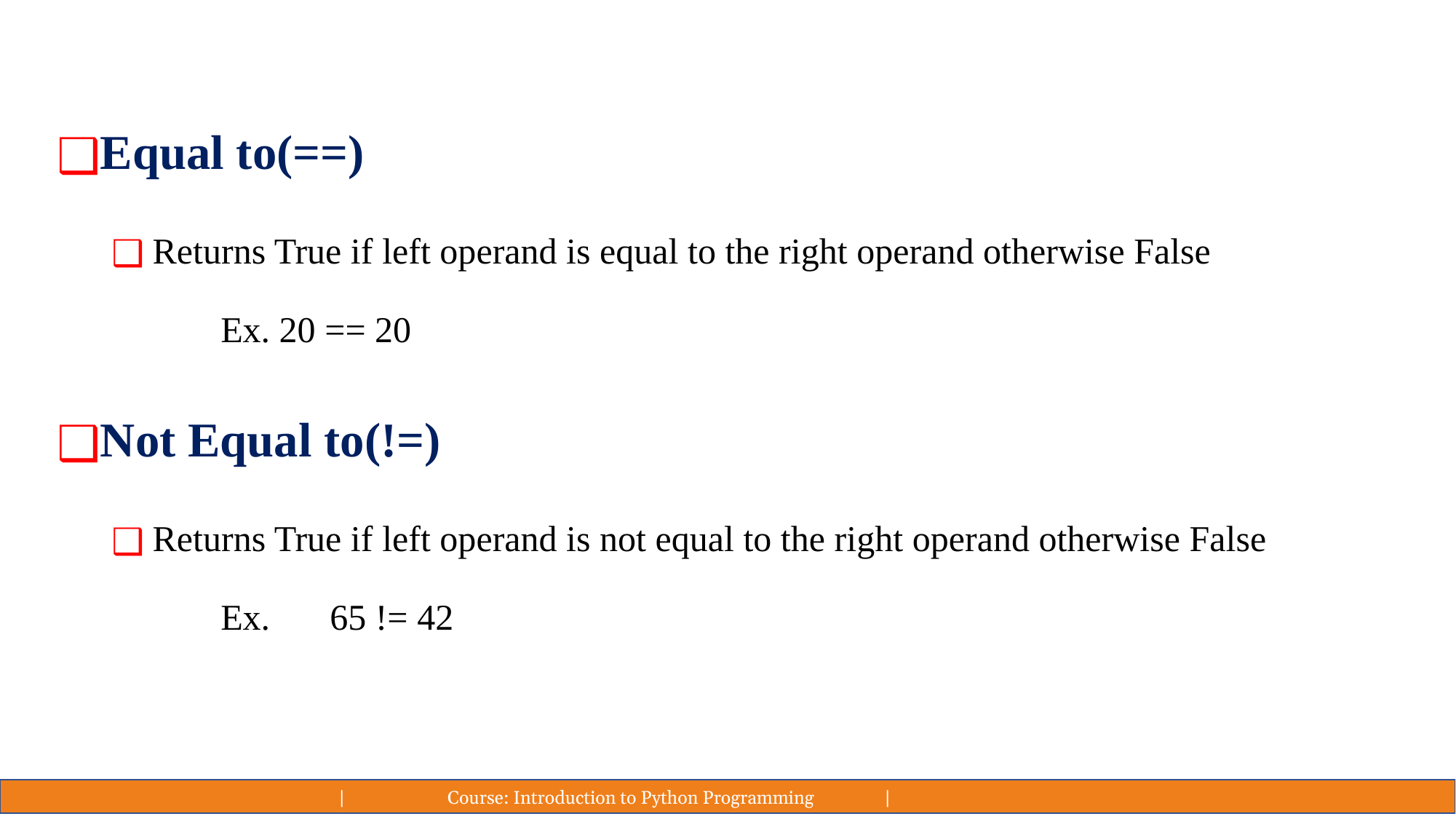

#
Equal to(==)

Returns True if left operand is equal to the right operand otherwise False

	Ex. 20 == 20

Not Equal to(!=)

Returns True if left operand is not equal to the right operand otherwise False

	Ex. 	65 != 42